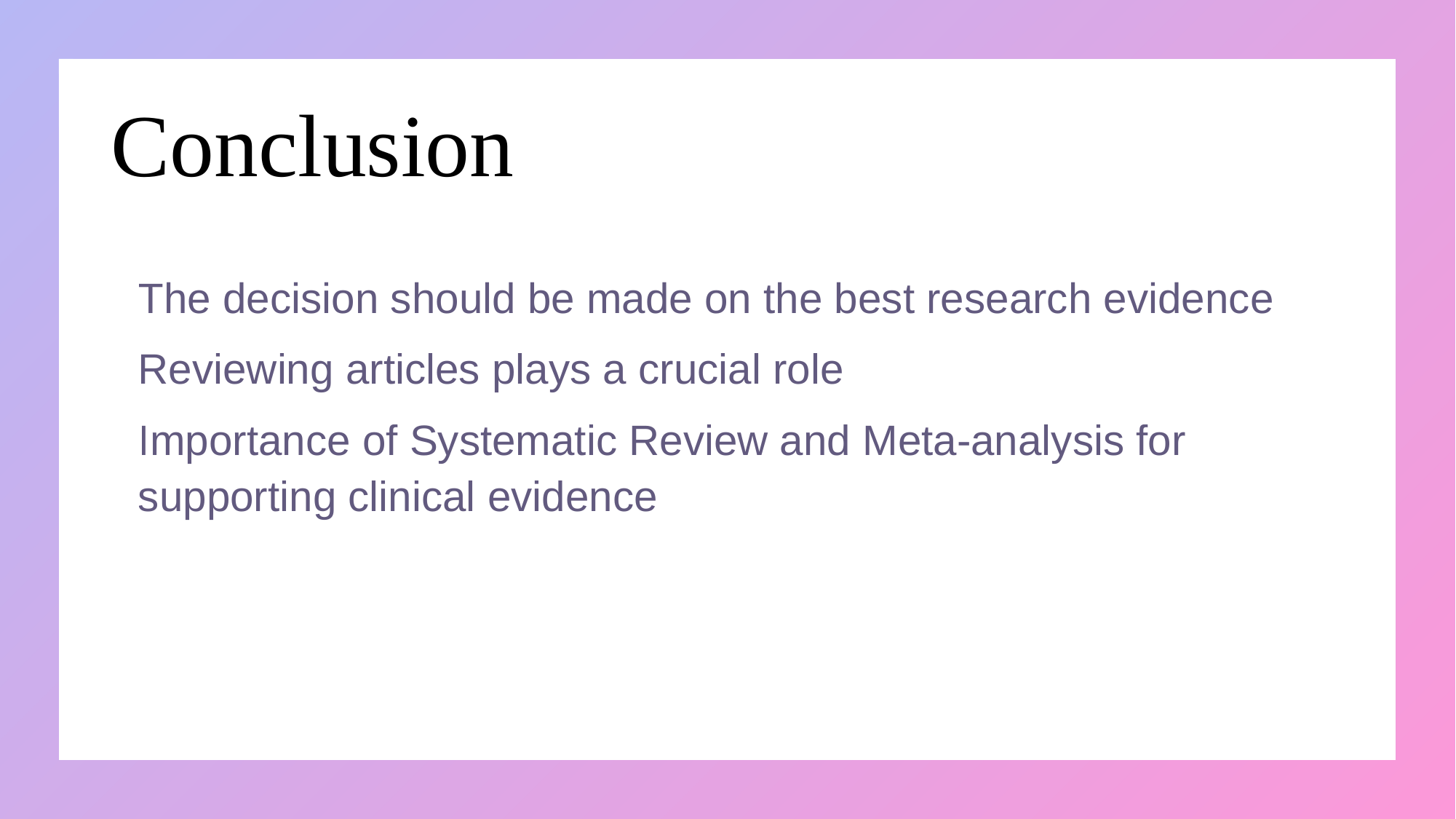

# Conclusion
The decision should be made on the best research evidence
Reviewing articles plays a crucial role
Importance of Systematic Review and Meta-analysis for supporting clinical evidence